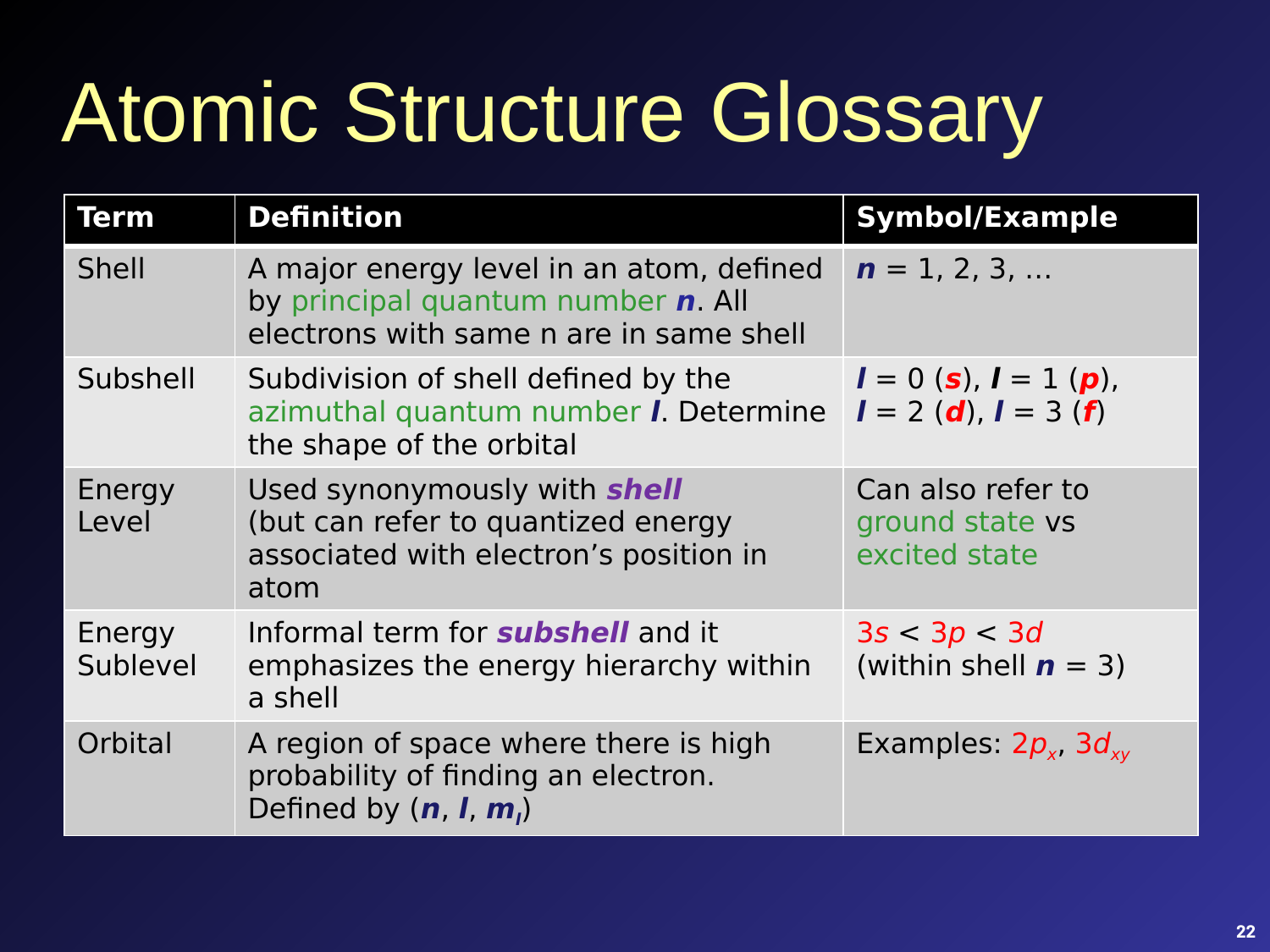

# Atomic Structure Glossary
| Term | Definition | Symbol/Example |
| --- | --- | --- |
| Shell | A major energy level in an atom, defined by principal quantum number n. All electrons with same n are in same shell | n = 1, 2, 3, … |
| Subshell | Subdivision of shell defined by the azimuthal quantum number l. Determine the shape of the orbital | l = 0 (s), l = 1 (p), l = 2 (d), l = 3 (f) |
| Energy Level | Used synonymously with shell (but can refer to quantized energy associated with electron’s position in atom | Can also refer to ground state vs excited state |
| Energy Sublevel | Informal term for subshell and it emphasizes the energy hierarchy within a shell | 3s < 3p < 3d (within shell n = 3) |
| Orbital | A region of space where there is high probability of finding an electron. Defined by (n, l, ml) | Examples: 2px, 3dxy |
22